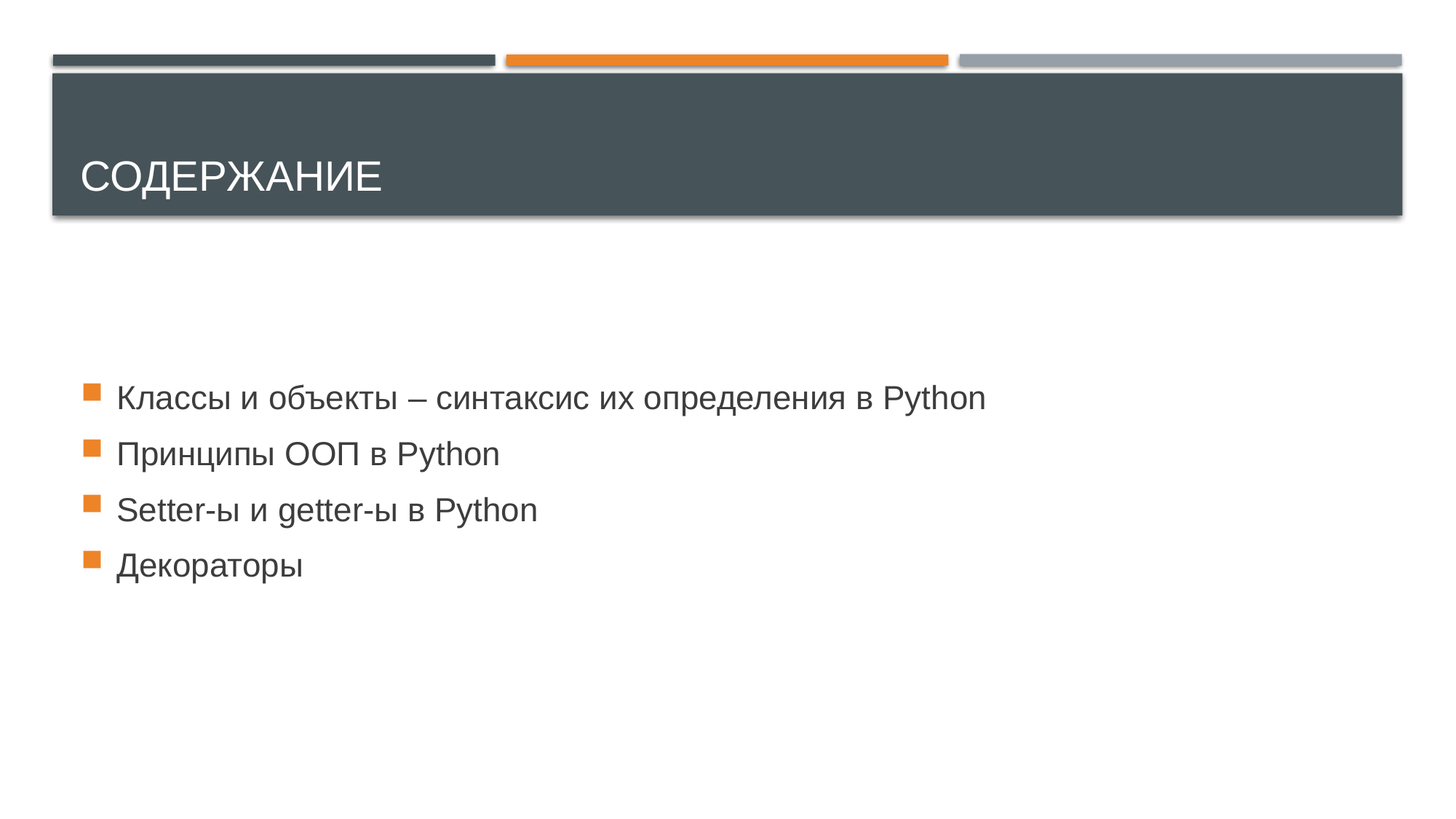

# содержание
Классы и объекты – синтаксис их определения в Python
Принципы ООП в Python
Setter-ы и getter-ы в Python
Декораторы